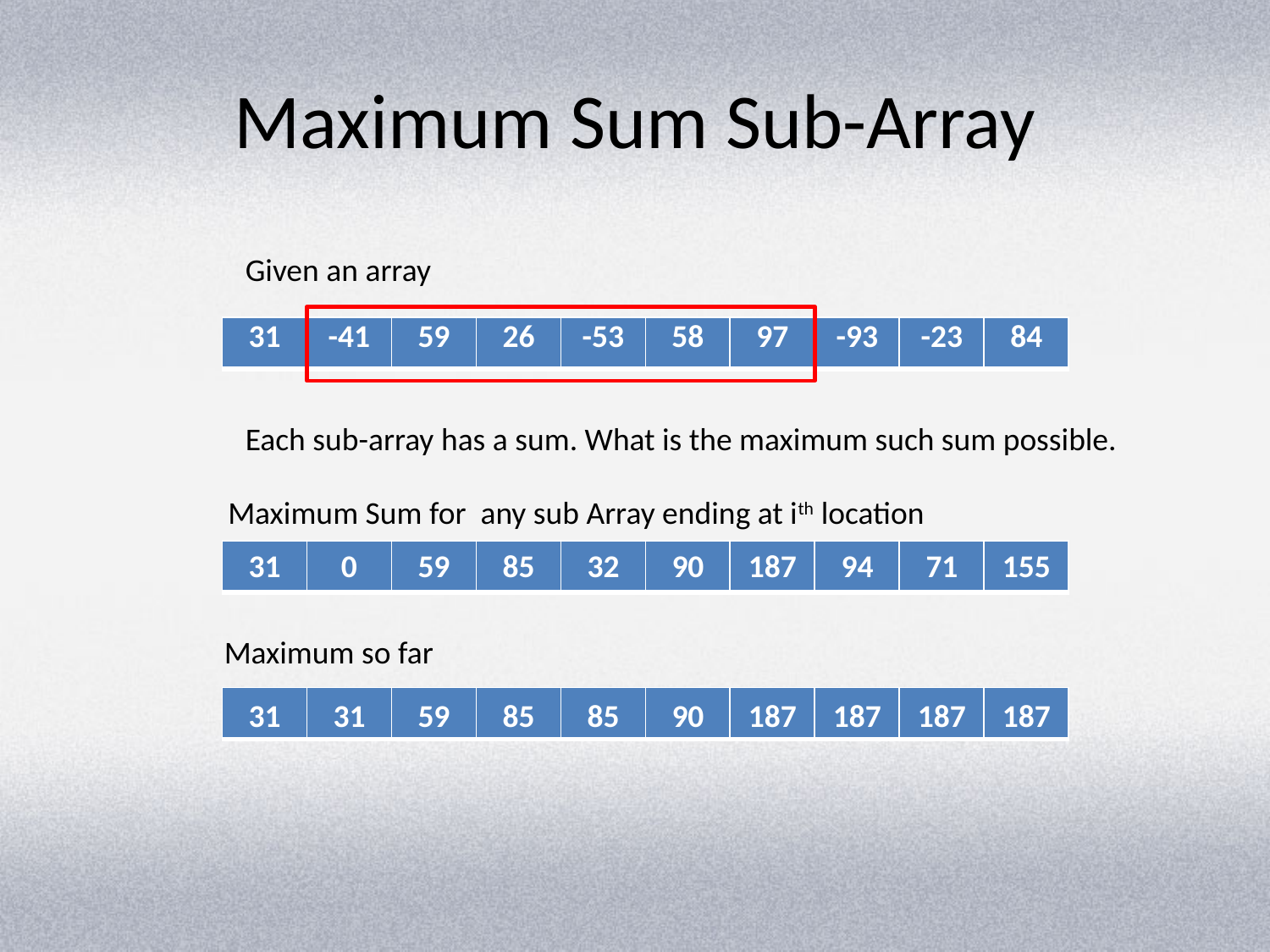

# Maximum Sum Sub-Array
Given an array

| 31 | -41 | 59 | 26 | -53 | 58 | 97 | -93 | -23 | 84 |
| --- | --- | --- | --- | --- | --- | --- | --- | --- | --- |
Each sub-array has a sum. What is the maximum such sum possible.
Maximum Sum for  any sub Array ending at ith location
31
0
59
85
32
90
187
94
71
155
|  |  |  |  |  |  |  |  |  |  |
| --- | --- | --- | --- | --- | --- | --- | --- | --- | --- |
Maximum so far
|  |  |  |  |  |  |  |  |  |  |
| --- | --- | --- | --- | --- | --- | --- | --- | --- | --- |
31
31
59
85
85
90
187
187
187
187